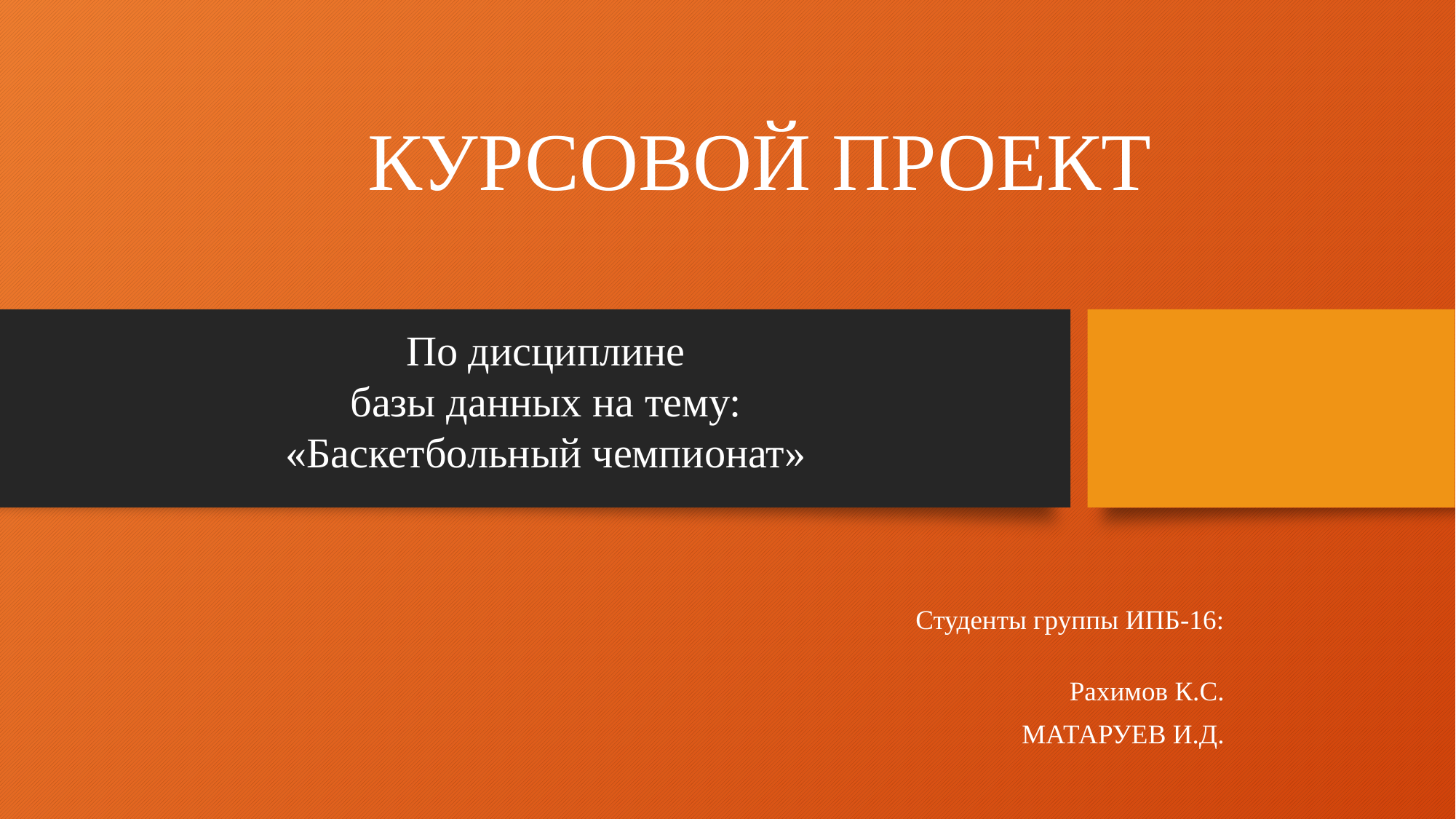

# КУРСОВОЙ ПРОЕКТ
По дисциплине
базы данных на тему:
«Баскетбольный чемпионат»
Студенты группы ИПБ-16:
Рахимов К.С.
МАТАРУЕВ И.Д.